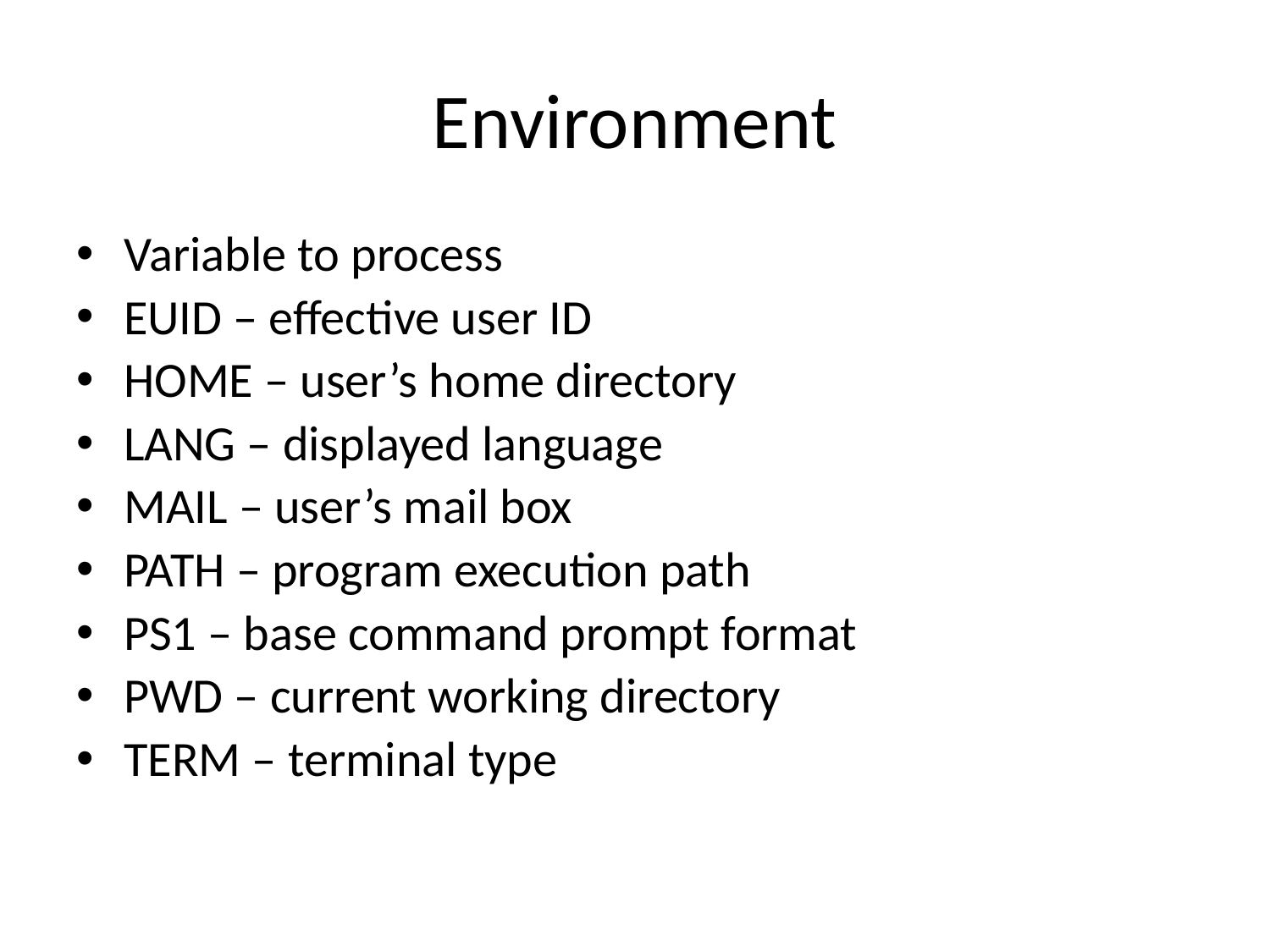

# Environment
Variable to process
EUID – effective user ID
HOME – user’s home directory
LANG – displayed language
MAIL – user’s mail box
PATH – program execution path
PS1 – base command prompt format
PWD – current working directory
TERM – terminal type